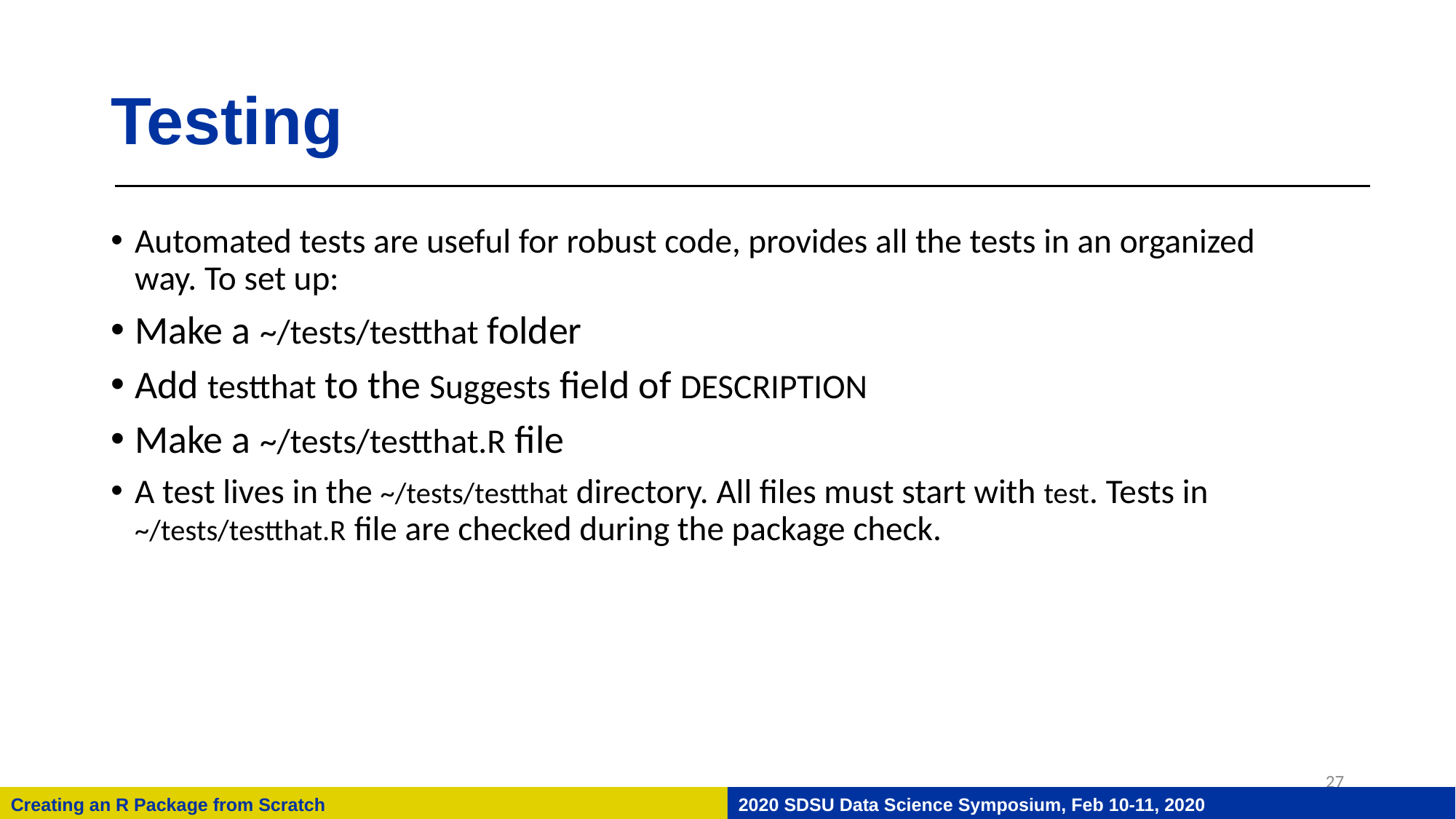

# Testing

Automated tests are useful for robust code, provides all the tests in an organized way. To set up:
Make a ~/tests/testthat folder
Add testthat to the Suggests field of DESCRIPTION
Make a ~/tests/testthat.R file
A test lives in the ~/tests/testthat directory. All files must start with test. Tests in ~/tests/testthat.R file are checked during the package check.

27
Creating an R Package from Scratch
2020 SDSU Data Science Symposium, Feb 10-11, 2020